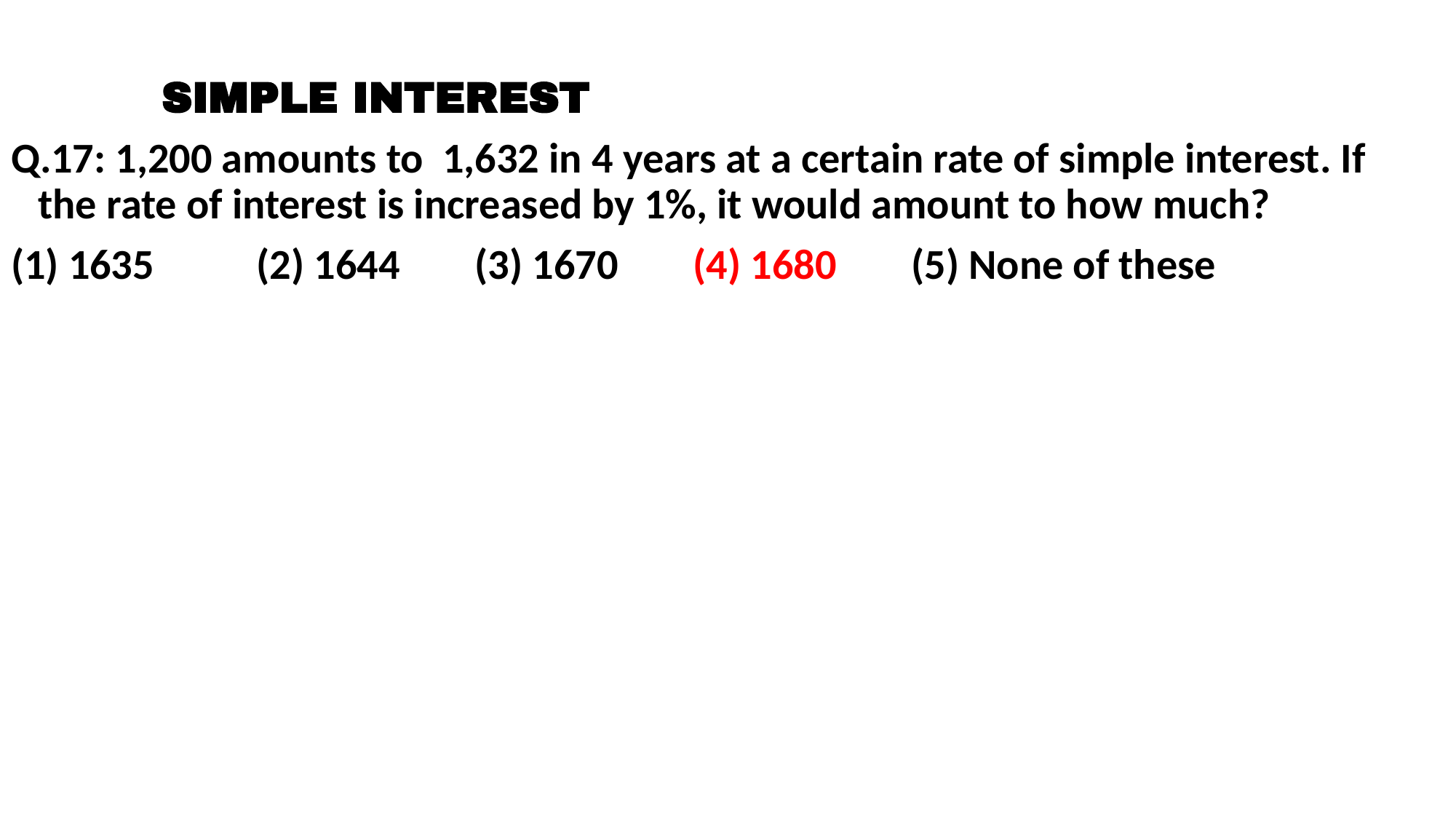

SIMPLE INTEREST
Q.17: 1,200 amounts to  1,632 in 4 years at a certain rate of simple interest. If the rate of interest is increased by 1%, it would amount to how much?
(1) 1635 	(2) 1644 	(3) 1670 	(4) 1680 	(5) None of these